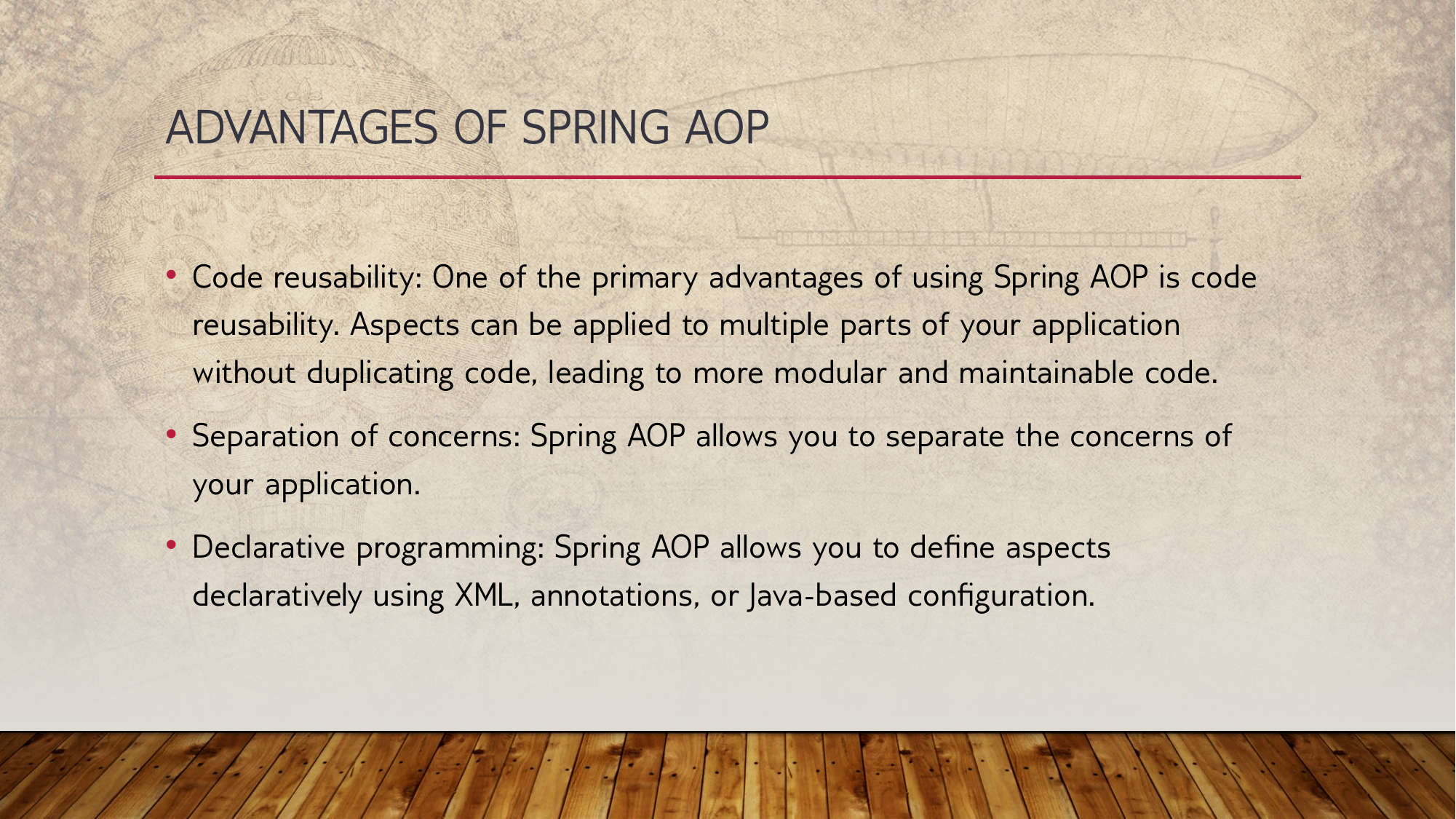

# ADVANTAGES OF SPRING AOP
Code reusability: One of the primary advantages of using Spring AOP is code reusability. Aspects can be applied to multiple parts of your application without duplicating code, leading to more modular and maintainable code.
Separation of concerns: Spring AOP allows you to separate the concerns of your application.
Declarative programming: Spring AOP allows you to define aspects declaratively using XML, annotations, or Java-based configuration.